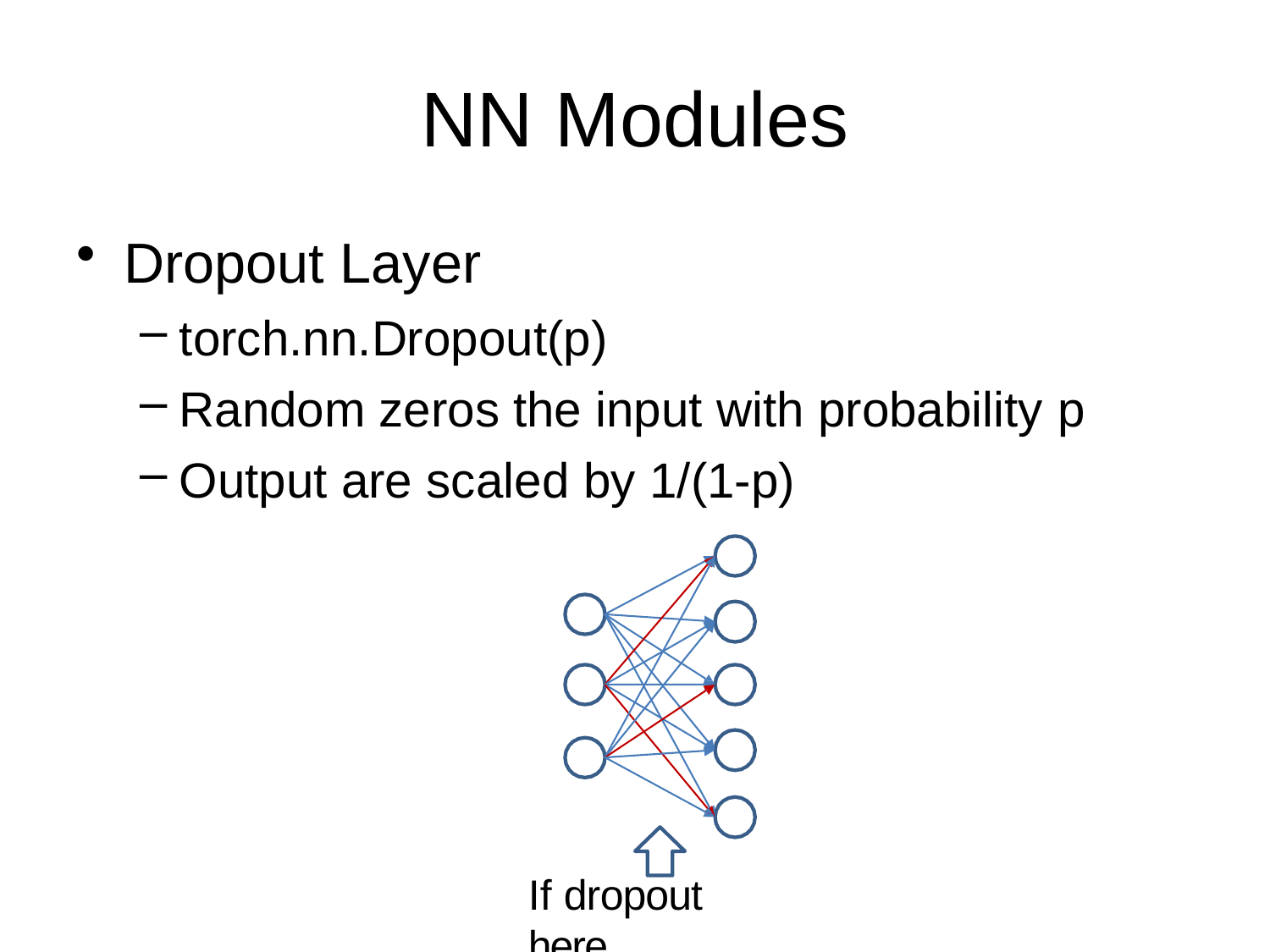

# NN Modules
Dropout Layer
torch.nn.Dropout(p)
Random zeros the input with probability p
Output are scaled by 1/(1-p)

If dropout here